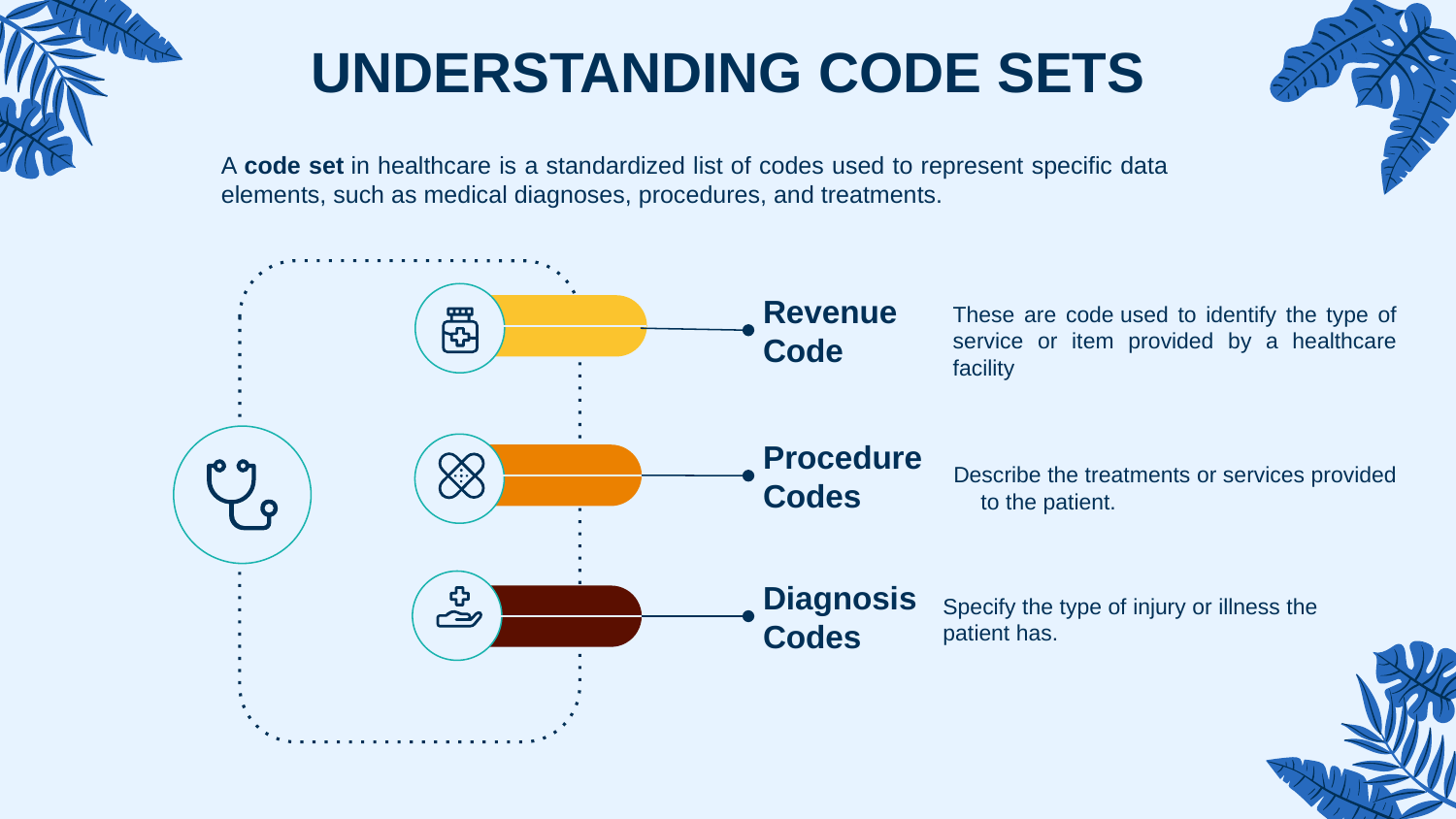

# UNDERSTANDING CODE SETS
A code set in healthcare is a standardized list of codes used to represent specific data elements, such as medical diagnoses, procedures, and treatments.

Revenue Code

These are code used to identify the type of service or item provided by a healthcare facility

Procedure Codes

Describe the treatments or services provided to the patient.

Diagnosis Codes
Specify the type of injury or illness the patient has.